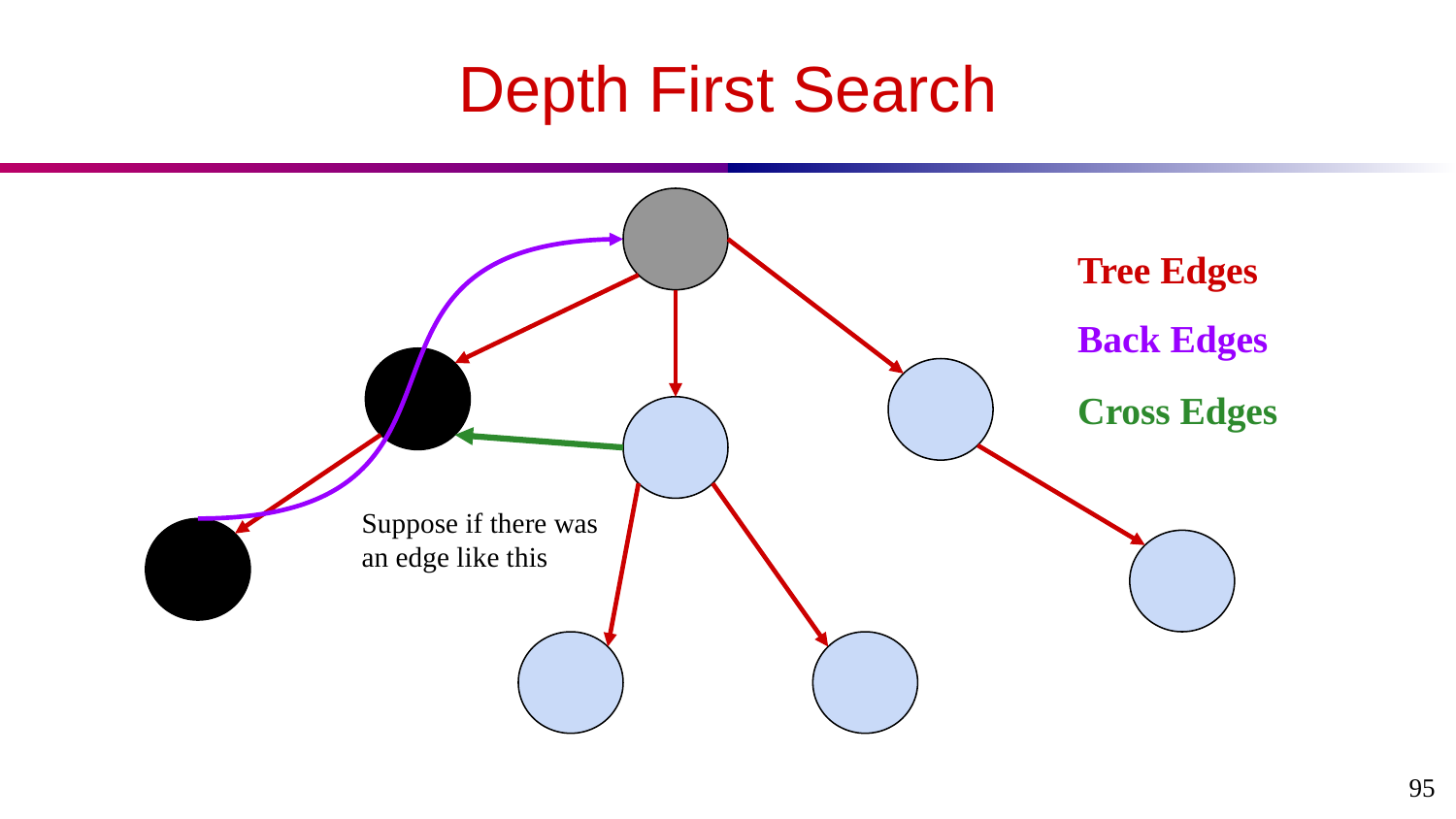

# Depth First Search

Tree Edges
Back Edges

Cross Edges

Suppose if there was an edge like this

95